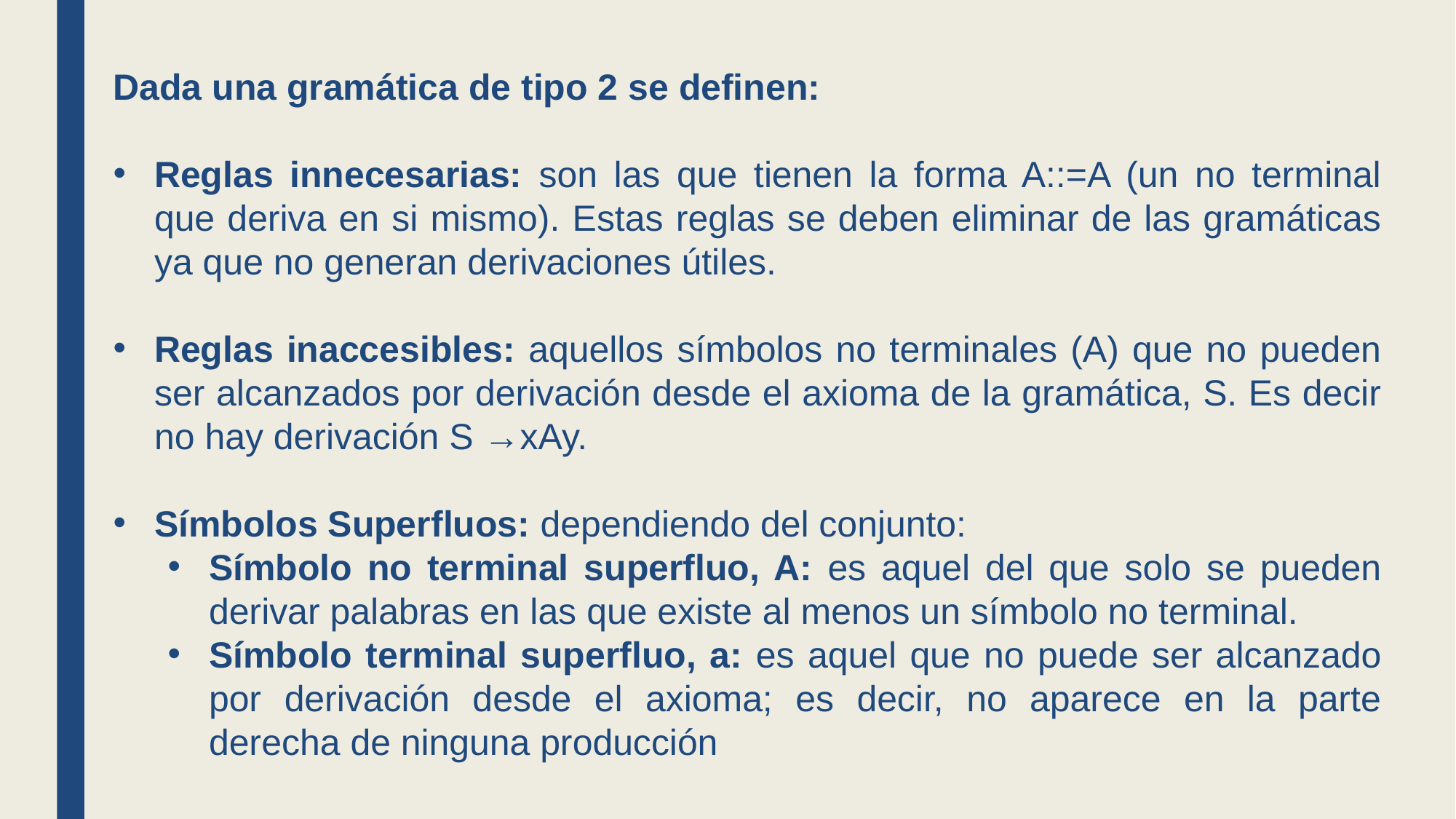

Dada una gramática de tipo 2 se definen:

Reglas innecesarias: son las que tienen la forma A::=A (un no terminal que deriva en si mismo). Estas reglas se deben eliminar de las gramáticas ya que no generan derivaciones útiles.

Reglas inaccesibles: aquellos símbolos no terminales (A) que no pueden ser alcanzados por derivación desde el axioma de la gramática, S. Es decir no hay derivación S →xAy.

Símbolos Superfluos: dependiendo del conjunto:
Símbolo no terminal superfluo, A: es aquel del que solo se pueden derivar palabras en las que existe al menos un símbolo no terminal.
Símbolo terminal superfluo, a: es aquel que no puede ser alcanzado por derivación desde el axioma; es decir, no aparece en la parte derecha de ninguna producción